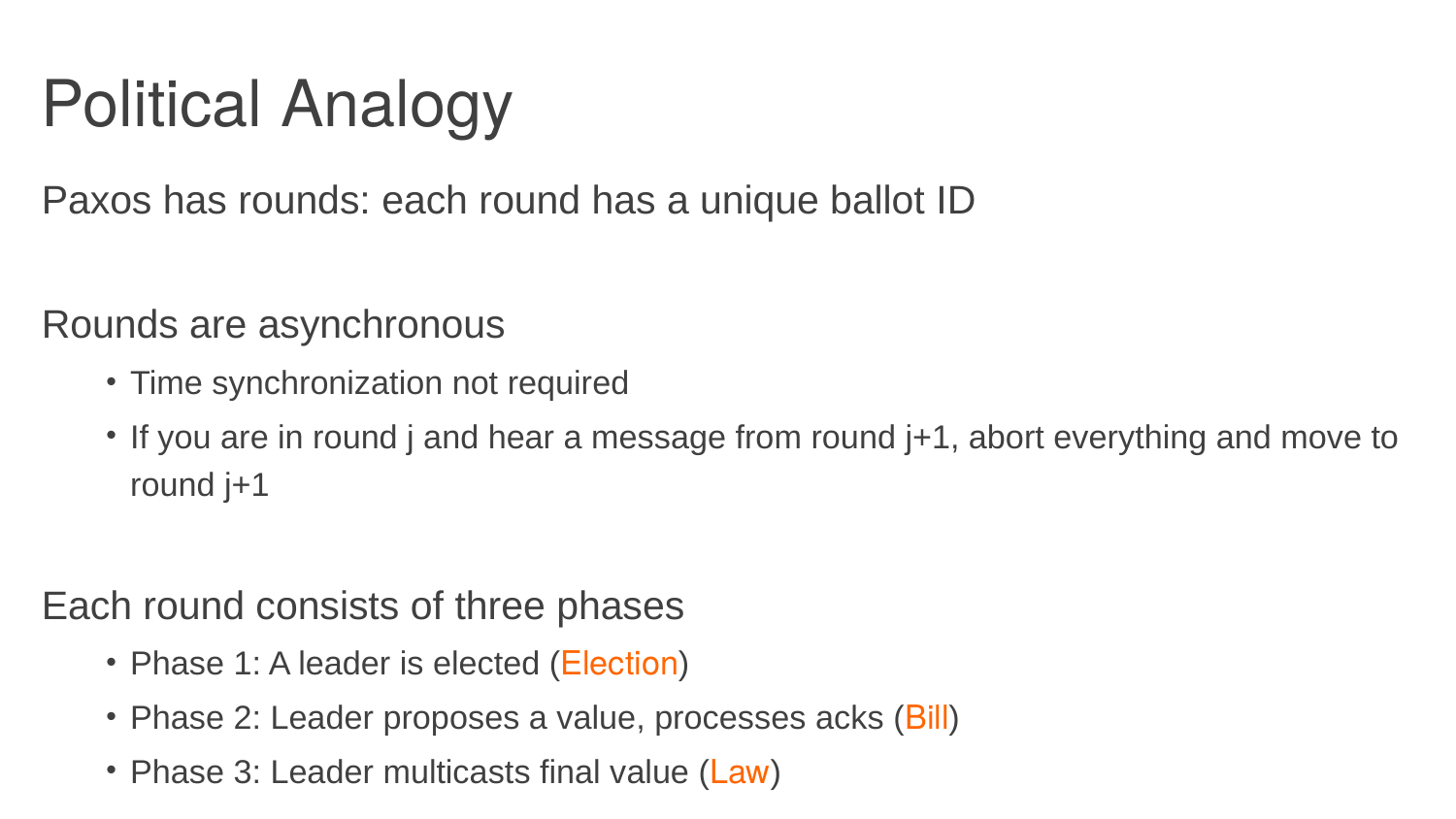

# Political Analogy
Paxos has rounds: each round has a unique ballot ID

Rounds are asynchronous
Time synchronization not required
If you are in round j and hear a message from round j+1, abort everything and move to round j+1

Each round consists of three phases
Phase 1: A leader is elected (Election)
Phase 2: Leader proposes a value, processes acks (Bill)
Phase 3: Leader multicasts final value (Law)